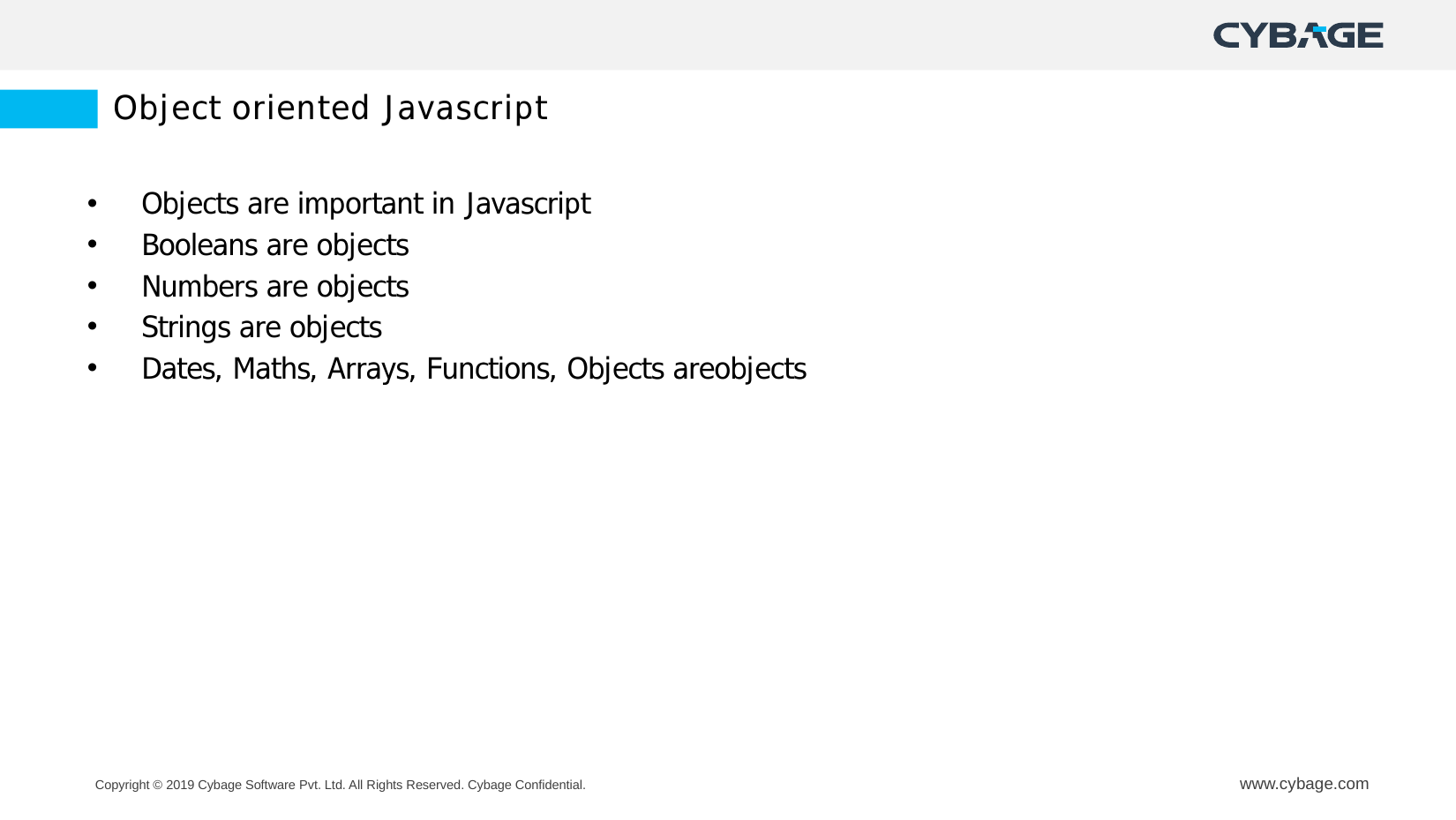

# Object oriented Javascript
Objects are important in Javascript
Booleans are objects
Numbers are objects
Strings are objects
Dates, Maths, Arrays, Functions, Objects areobjects